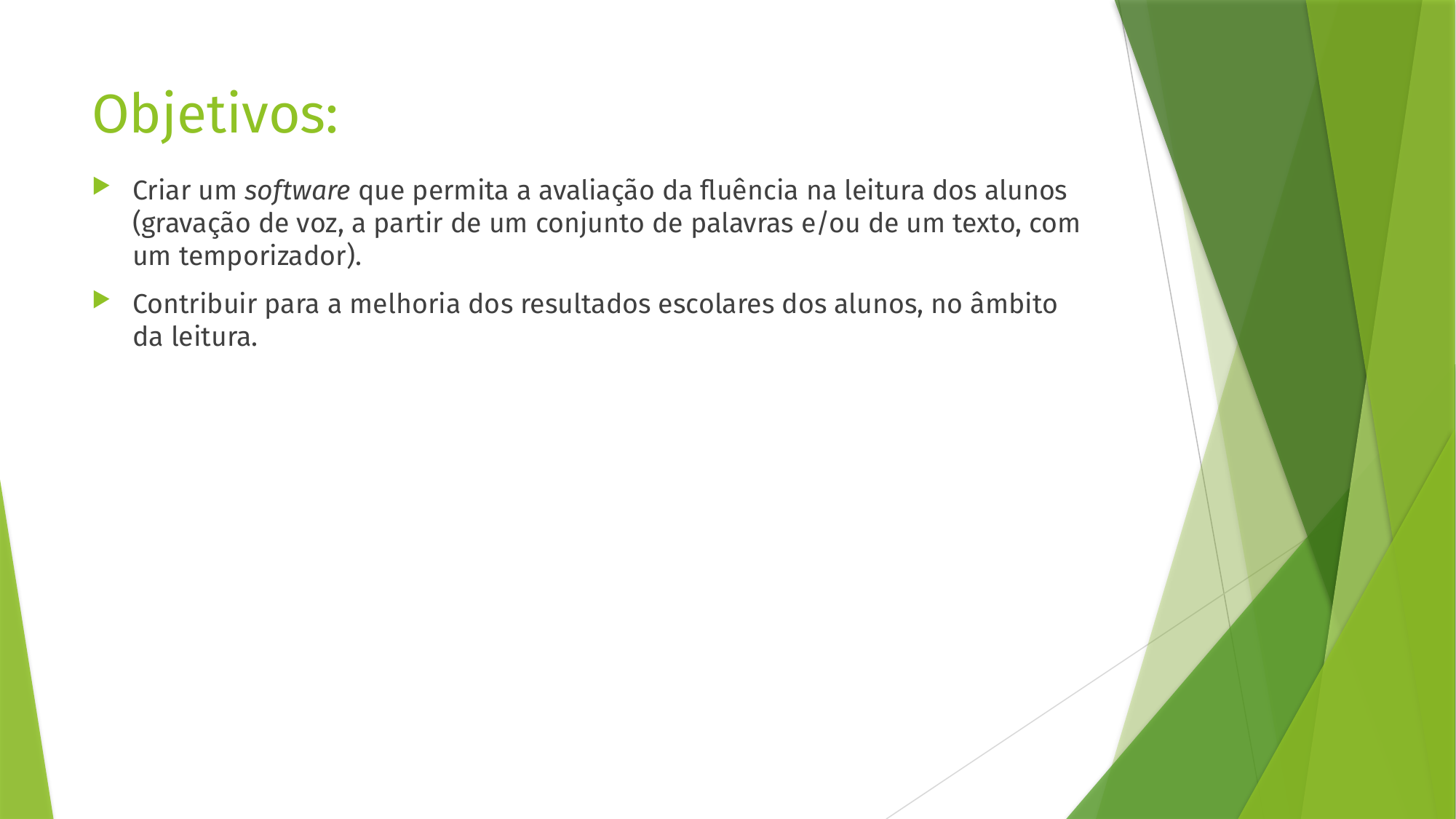

# Objetivos:
Criar um software que permita a avaliação da fluência na leitura dos alunos (gravação de voz, a partir de um conjunto de palavras e/ou de um texto, com um temporizador).
Contribuir para a melhoria dos resultados escolares dos alunos, no âmbito da leitura.